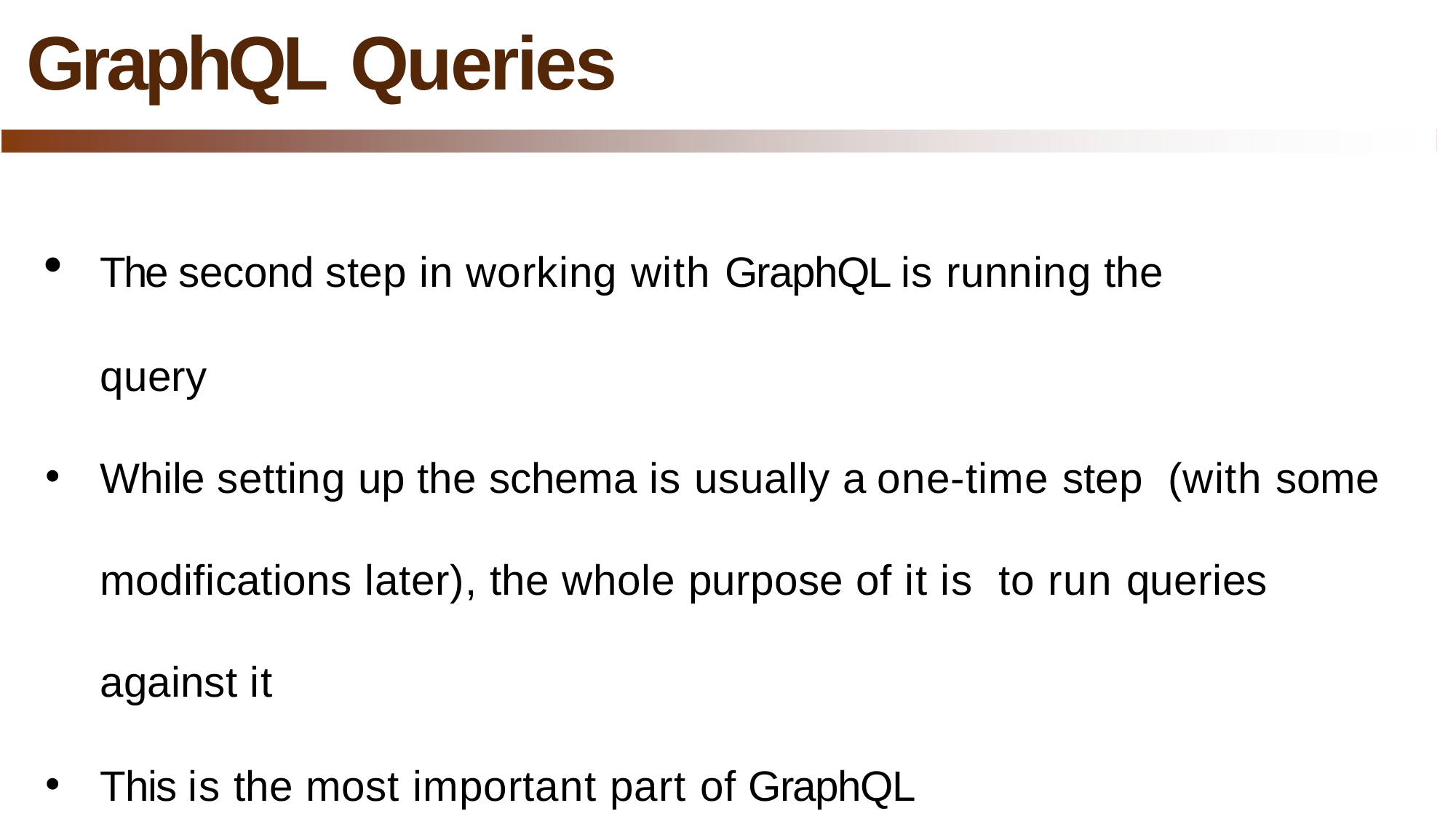

# GraphQL Queries

The second step in working with GraphQL is running the

query
While setting up the schema is usually a one-time step  (with some modifications later), the whole purpose of it is  to run queries against it

This is the most important part of GraphQL